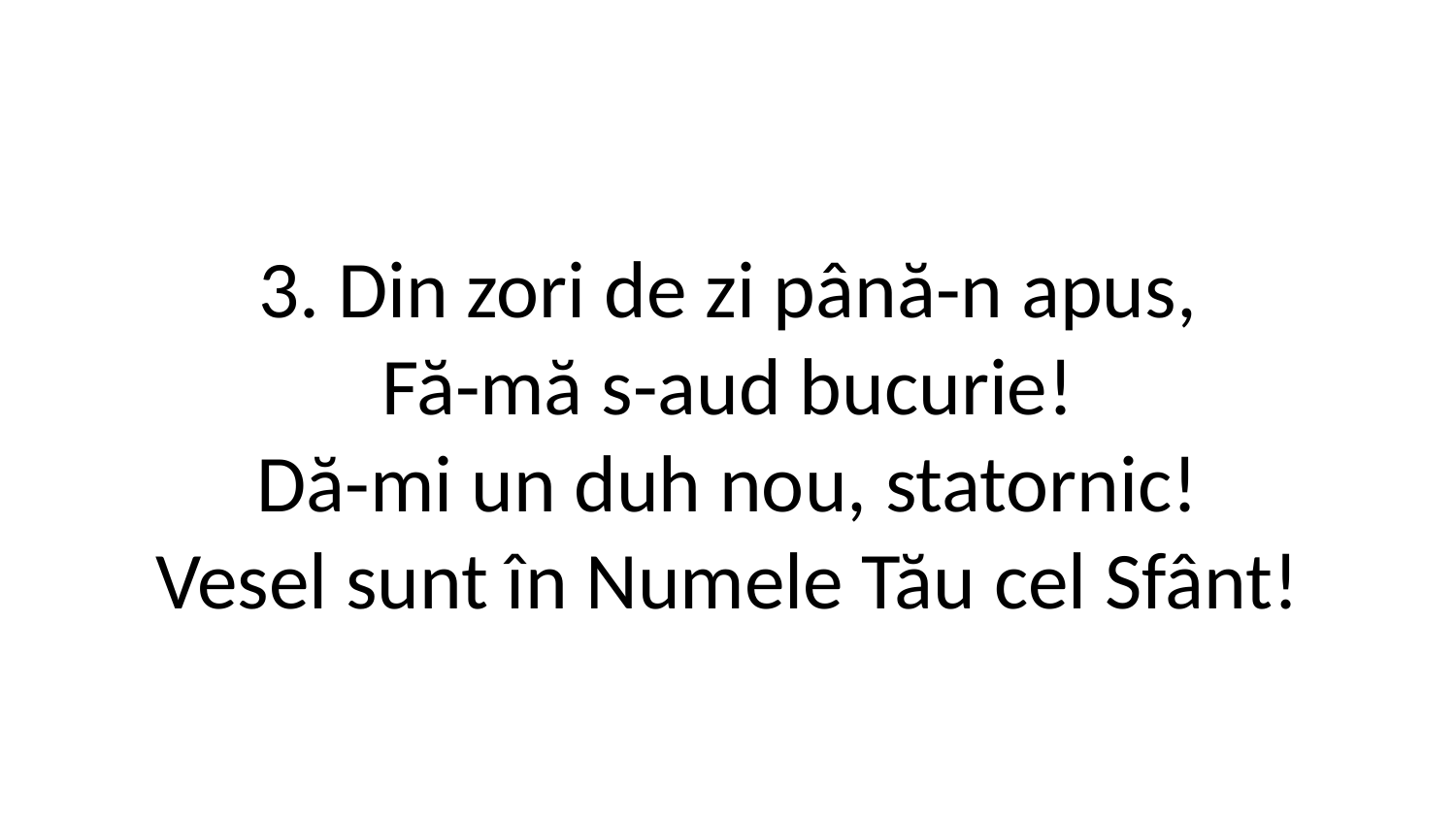

3. Din zori de zi până-n apus,
Fă-mă s-aud bucurie!
Dă-mi un duh nou, statornic!
Vesel sunt în Numele Tău cel Sfânt!